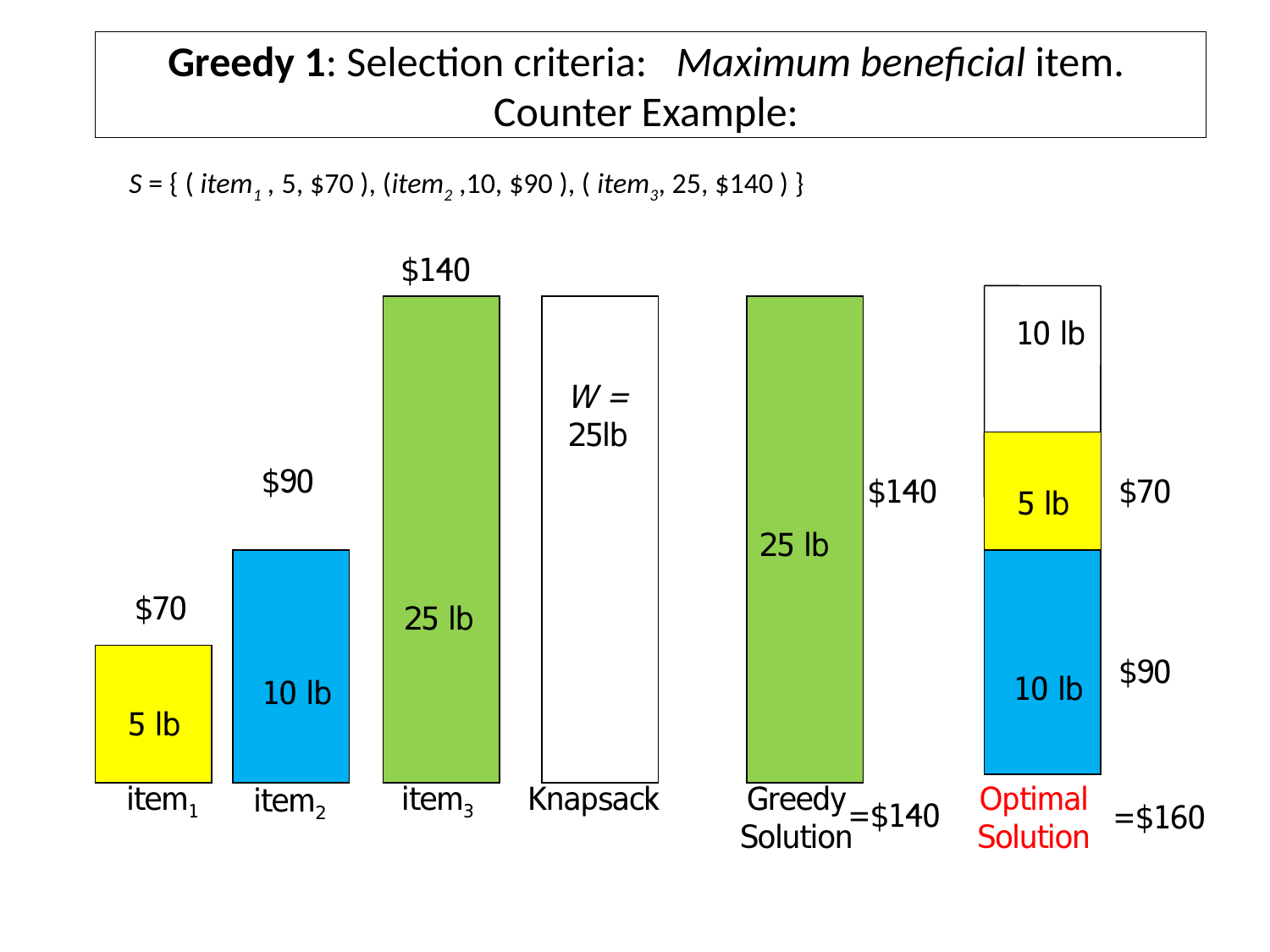

# Greedy 1: Selection criteria:   Maximum beneficial item. Counter Example:
S = { ( item1 , 5, $70 ), (item2 ,10, $90 ), ( item3, 25, $140 ) }

$140

10 lb

5 lb
$70

10 lb

$90

10 lb
Optimal
Solution
=$160

W = 25lb
$90
$140
25 lb

10 lb
$70
25 lb

5 lb

item1
item3
Knapsack
Greedy
Solution
item2
=$140